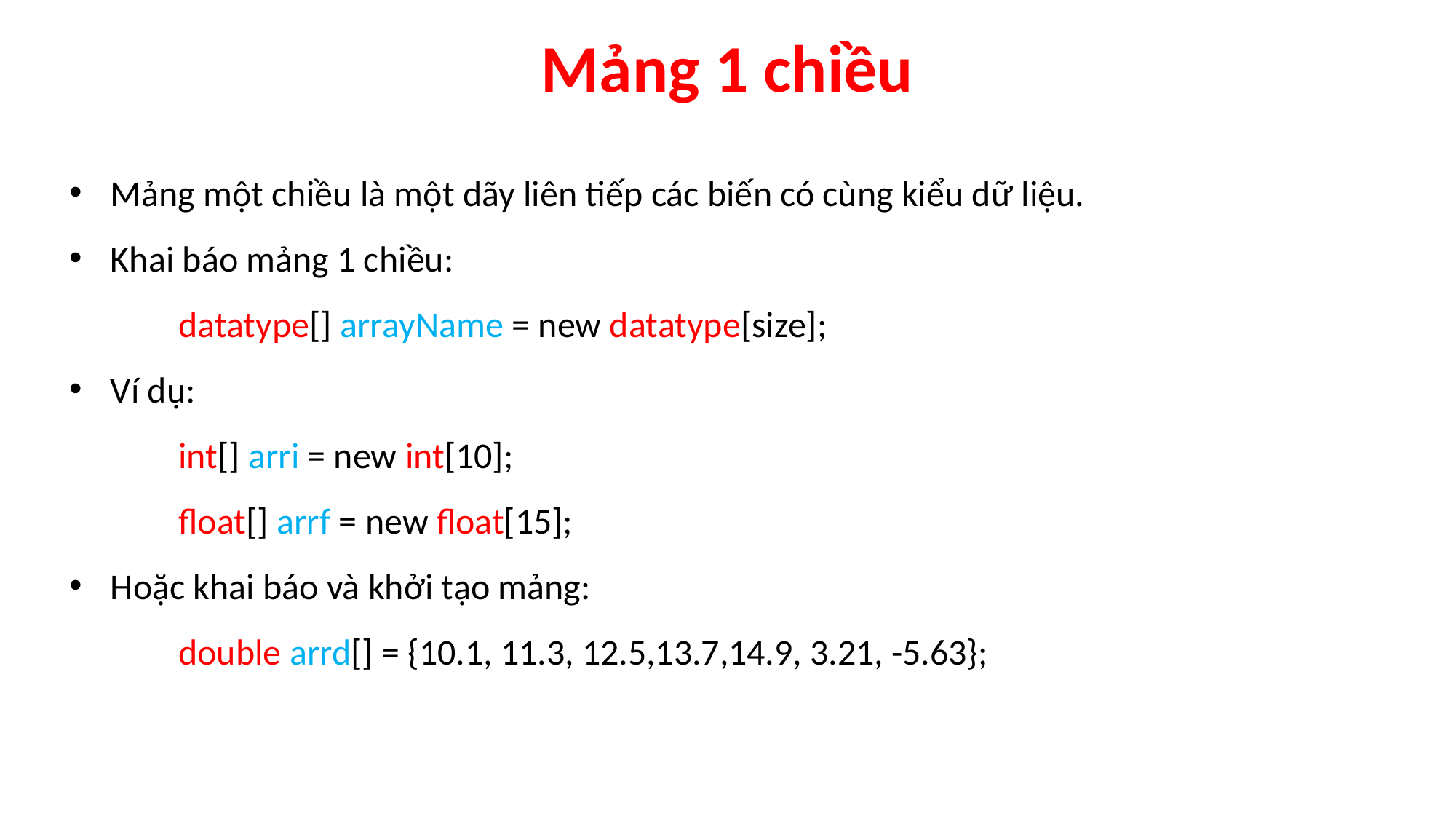

Mảng 1 chiều
Mảng một chiều là một dãy liên tiếp các biến có cùng kiểu dữ liệu.
Khai báo mảng 1 chiều:
	datatype[] arrayName = new datatype[size];
Ví dụ:
	int[] arri = new int[10];
	float[] arrf = new float[15];
Hoặc khai báo và khởi tạo mảng:
	double arrd[] = {10.1, 11.3, 12.5,13.7,14.9, 3.21, -5.63};